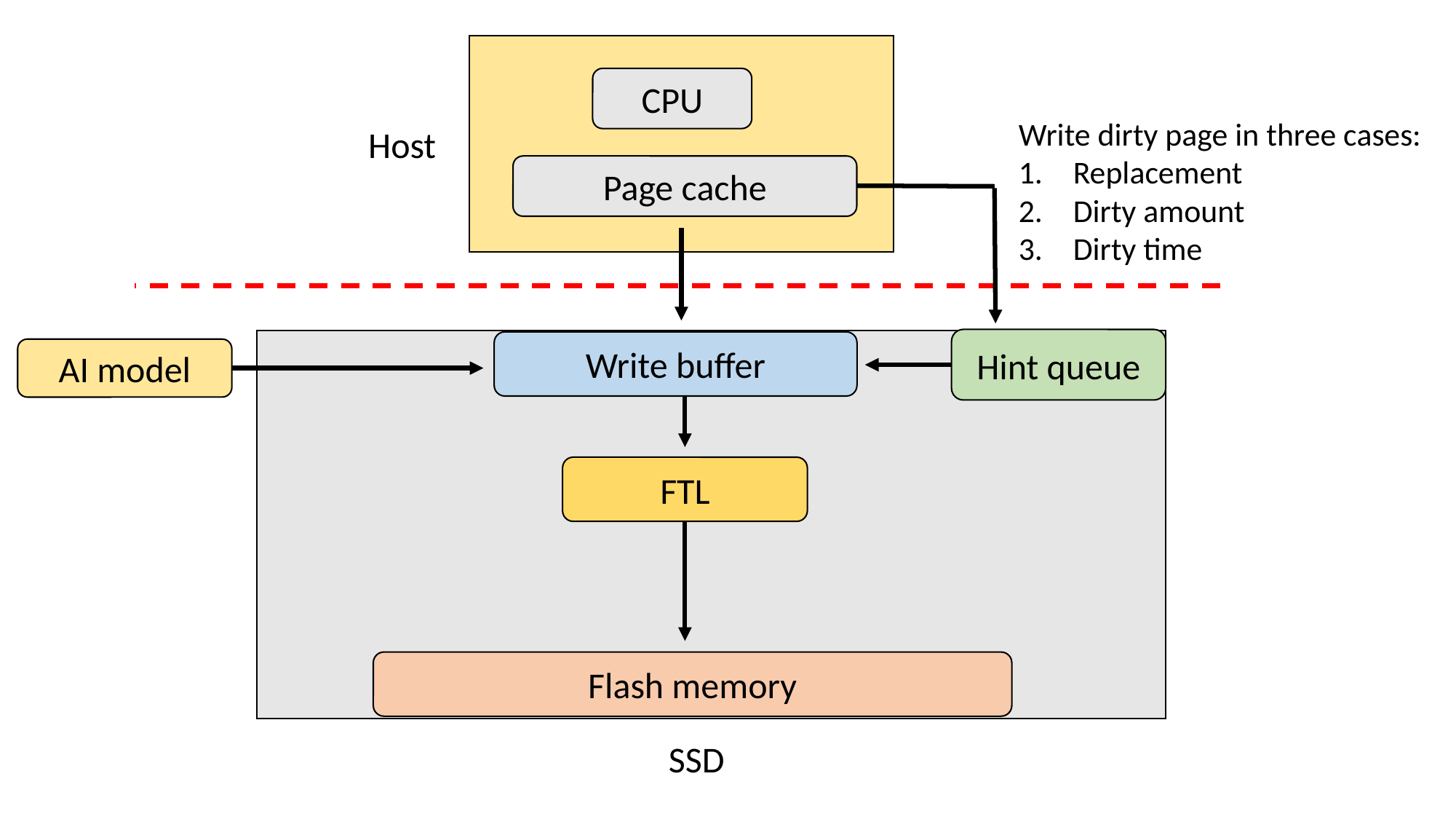

CPU
Write dirty page in three cases:
Replacement
Dirty amount
Dirty time
Host
Page cache
Hint queue

Write buffer
AI model

FTL
Flash memory
SSD